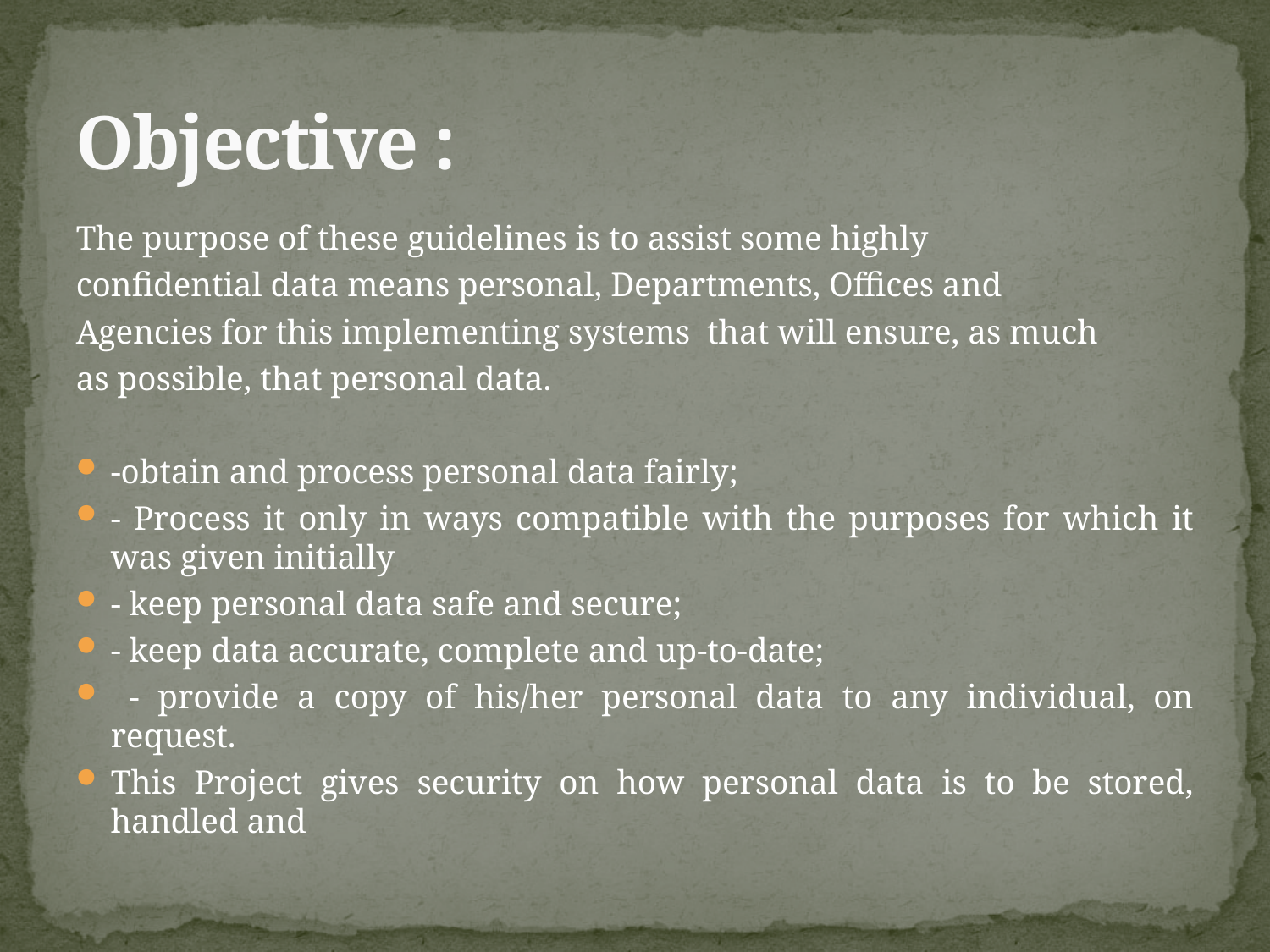

# Objective :
The purpose of these guidelines is to assist some highly
confidential data means personal, Departments, Offices and
Agencies for this implementing systems  that will ensure, as much
as possible, that personal data.

-obtain and process personal data fairly;
- Process it only in ways compatible with the purposes for which it was given initially
- keep personal data safe and secure;
- keep data accurate, complete and up-to-date;
 - provide a copy of his/her personal data to any individual, on request.
This Project gives security on how personal data is to be stored, handled and